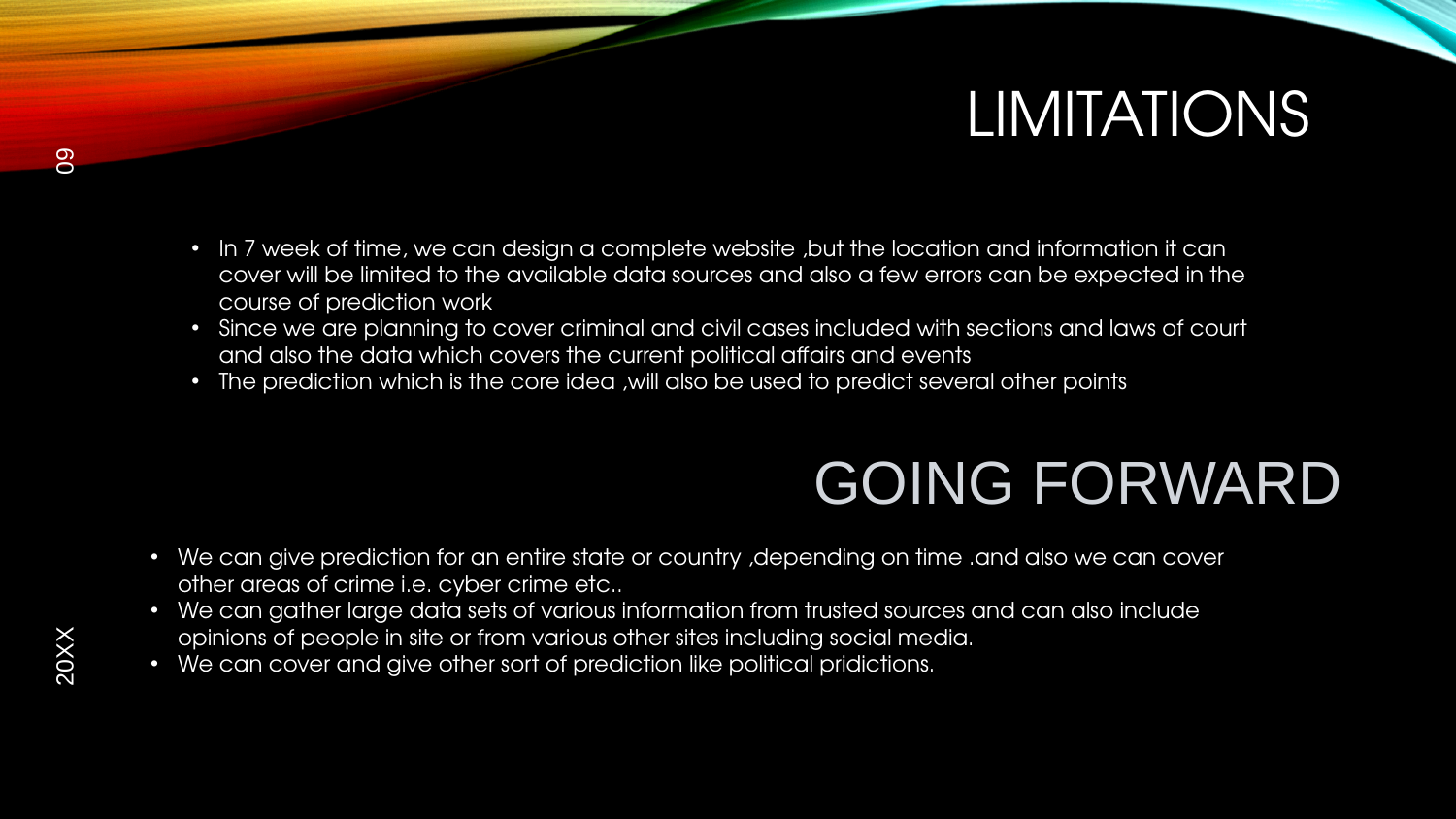

# limitations
09
In 7 week of time, we can design a complete website ,but the location and information it can cover will be limited to the available data sources and also a few errors can be expected in the course of prediction work
Since we are planning to cover criminal and civil cases included with sections and laws of court and also the data which covers the current political affairs and events
The prediction which is the core idea ,will also be used to predict several other points

Going forward
We can give prediction for an entire state or country ,depending on time .and also we can cover other areas of crime i.e. cyber crime etc..
We can gather large data sets of various information from trusted sources and can also include opinions of people in site or from various other sites including social media.
We can cover and give other sort of prediction like political pridictions.
20XX